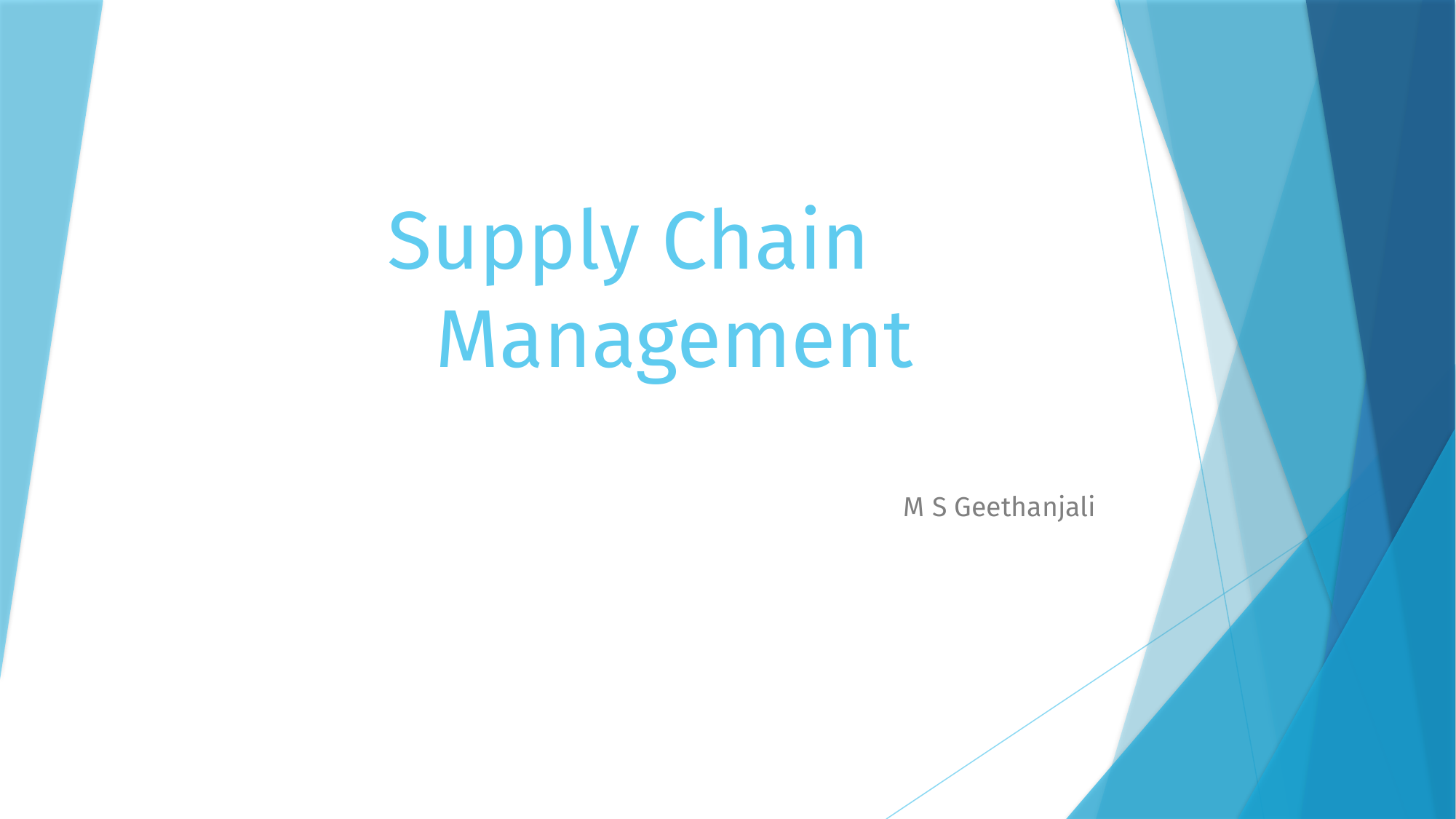

# Supply Chain   Management
M S Geethanjali